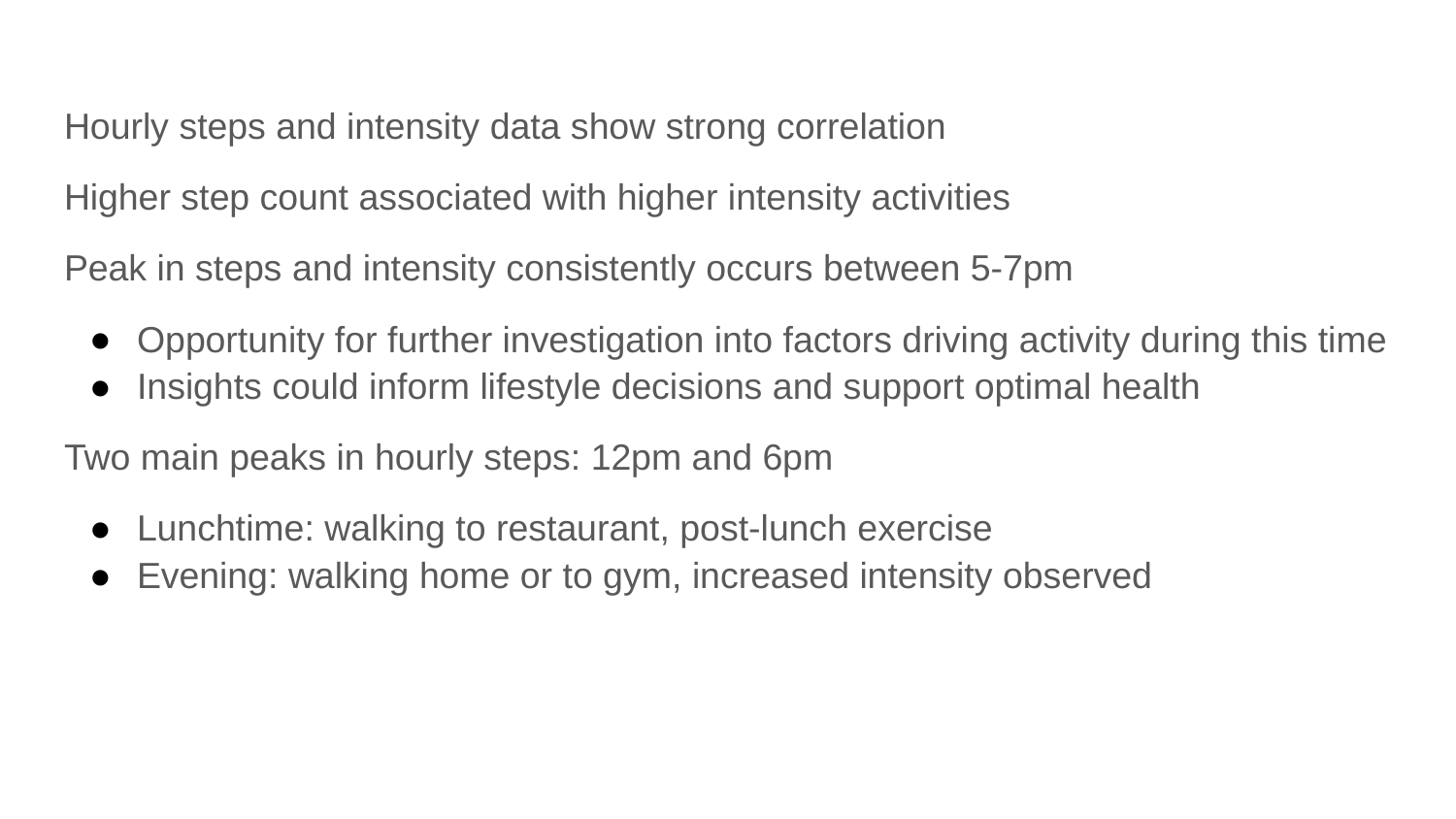

Hourly steps and intensity data show strong correlation
Higher step count associated with higher intensity activities
Peak in steps and intensity consistently occurs between 5-7pm
Opportunity for further investigation into factors driving activity during this time
Insights could inform lifestyle decisions and support optimal health
Two main peaks in hourly steps: 12pm and 6pm
Lunchtime: walking to restaurant, post-lunch exercise
Evening: walking home or to gym, increased intensity observed